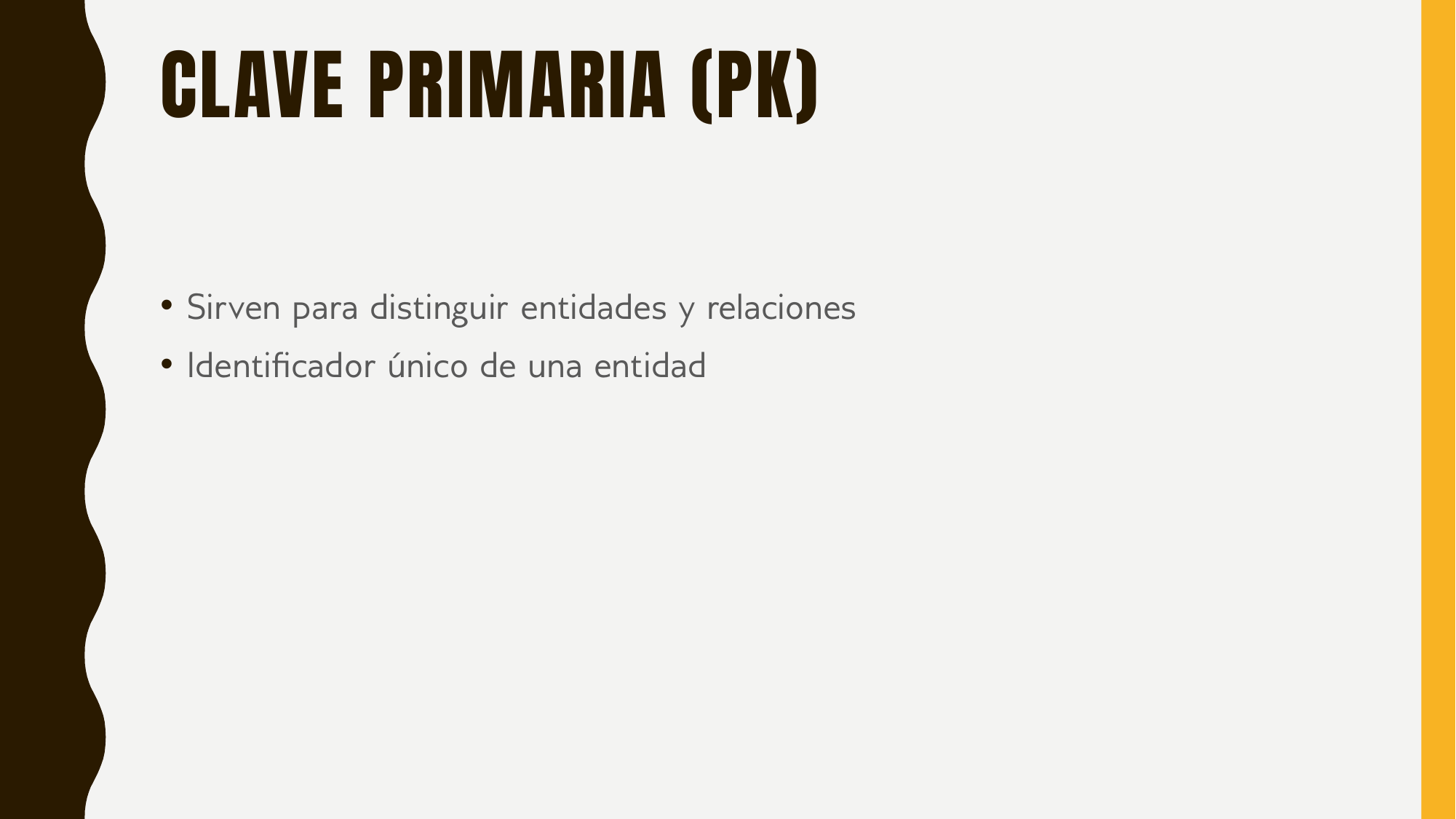

# Clave primaria (PK)
Sirven para distinguir entidades y relaciones
Identificador único de una entidad